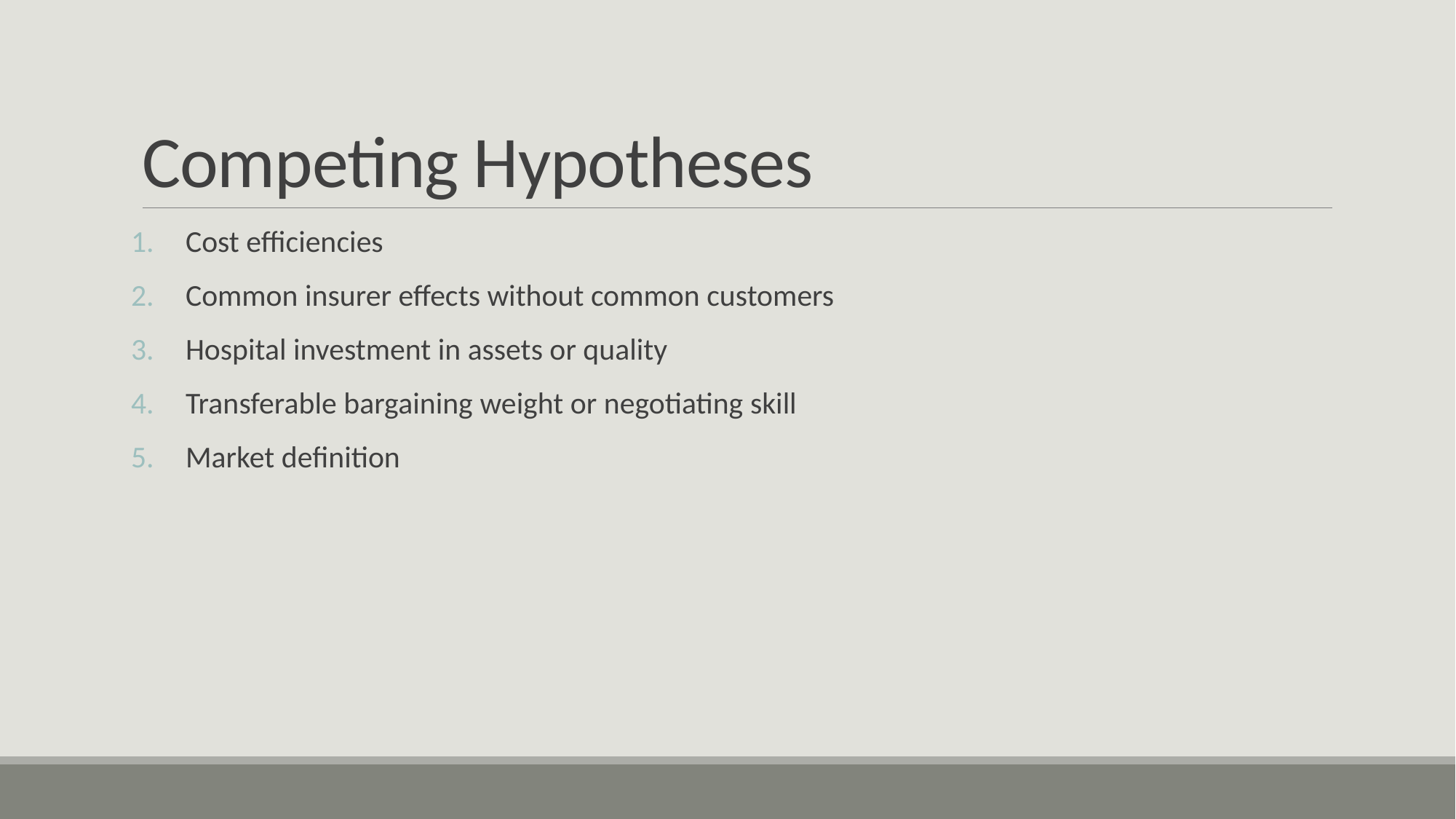

# Competing Hypotheses
Cost efficiencies
Common insurer effects without common customers
Hospital investment in assets or quality
Transferable bargaining weight or negotiating skill
Market definition